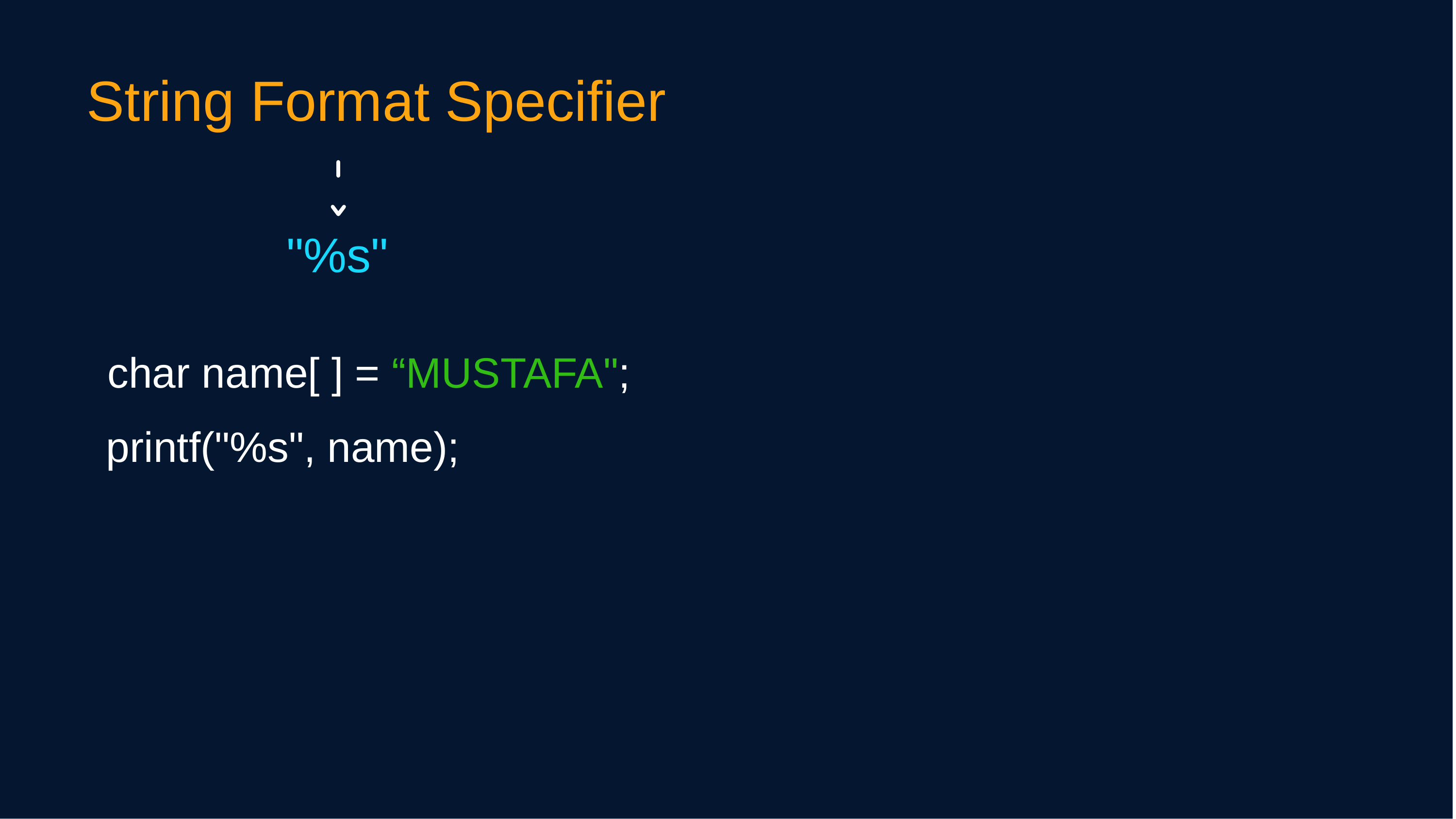

String Format Specifier

"%s"
char name[ ] = “MUSTAFA";
printf("%s", name);